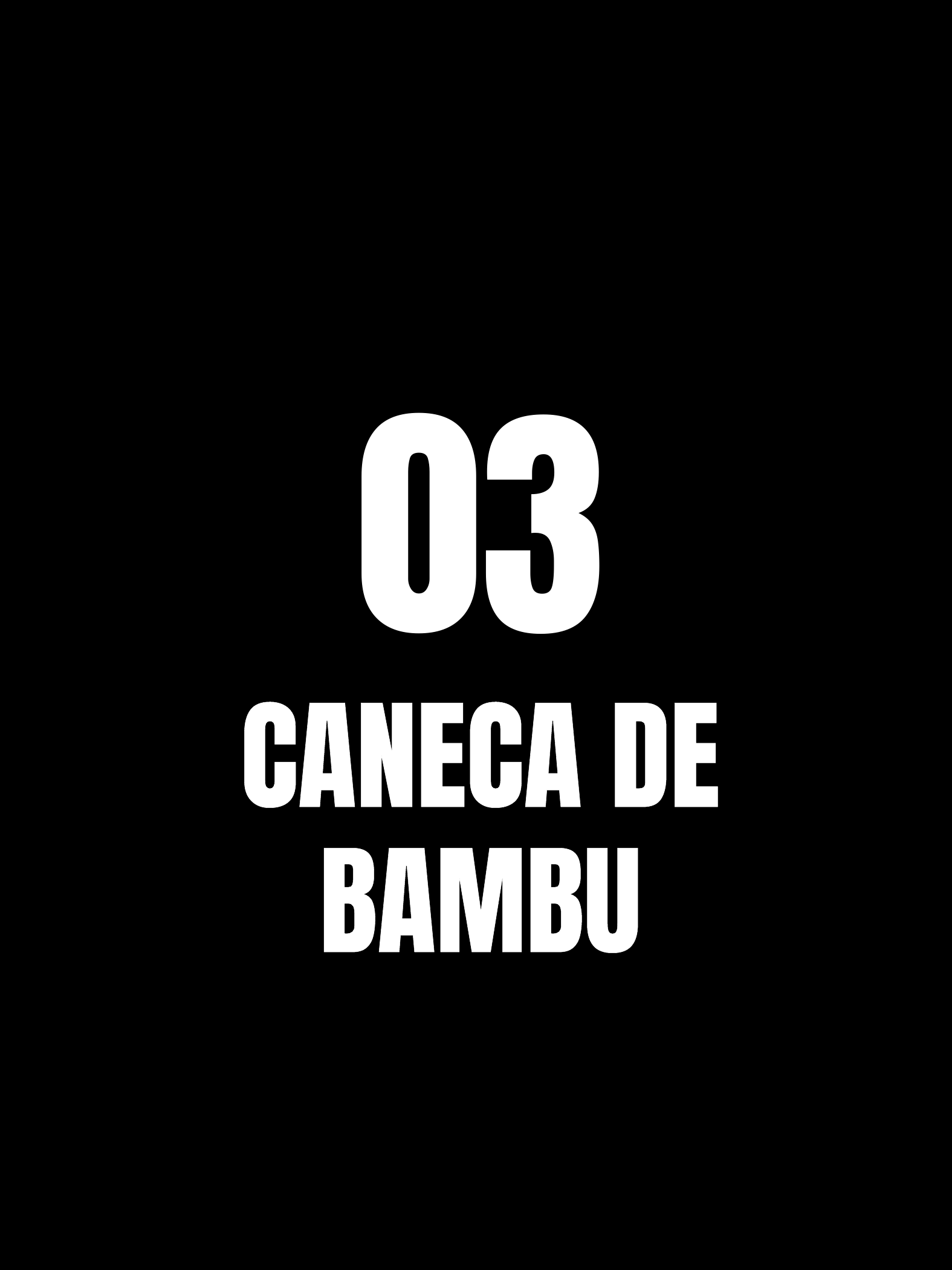

03
CANECA DE BAMBU
Caneca Galática - Jorge Santana
7